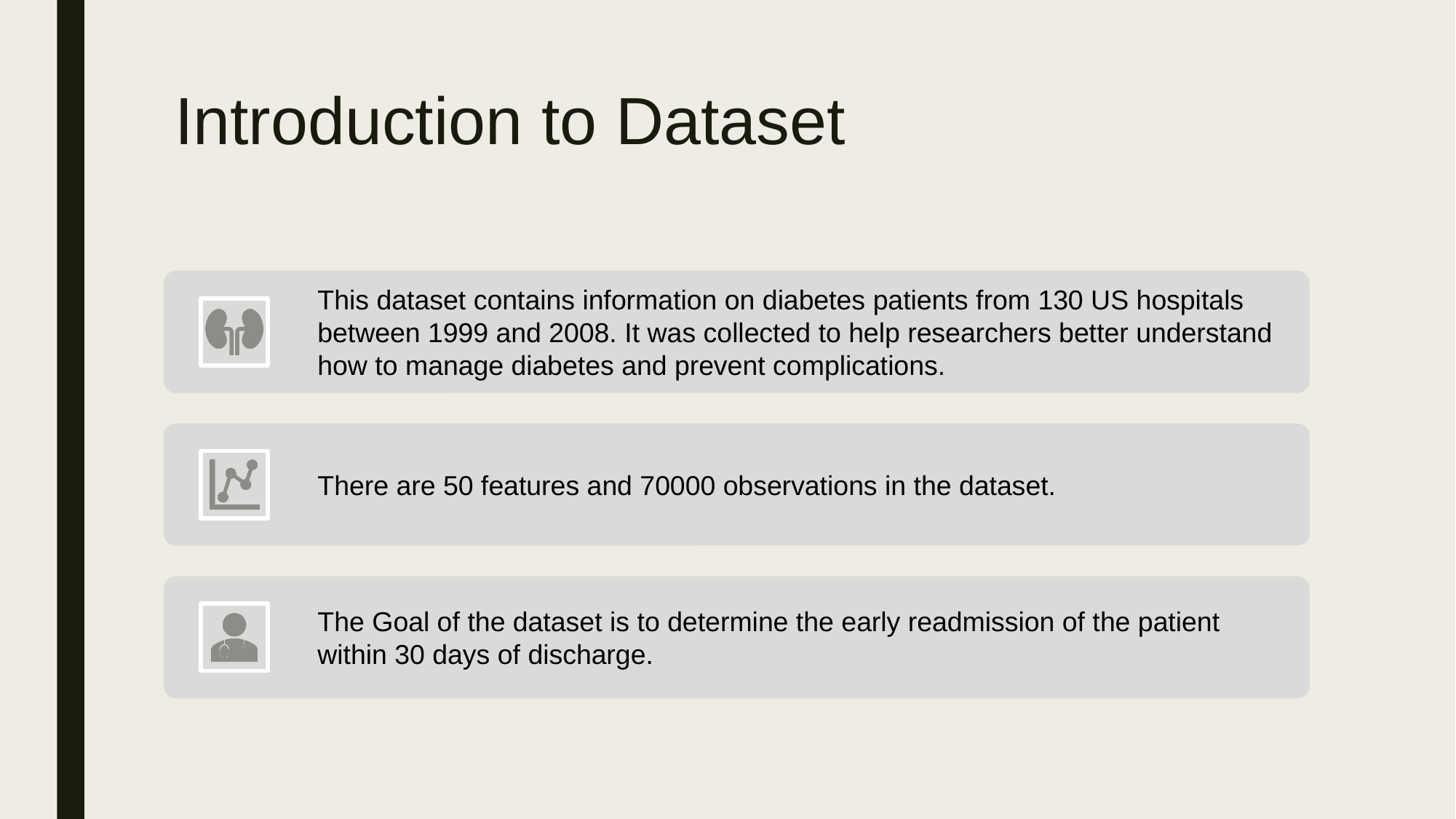

# Introduction to Dataset
This dataset contains information on diabetes patients from 130 US hospitals between 1999 and 2008. It was collected to help researchers better understand how to manage diabetes and prevent complications.
There are 50 features and 70000 observations in the dataset.
The Goal of the dataset is to determine the early readmission of the patient within 30 days of discharge.